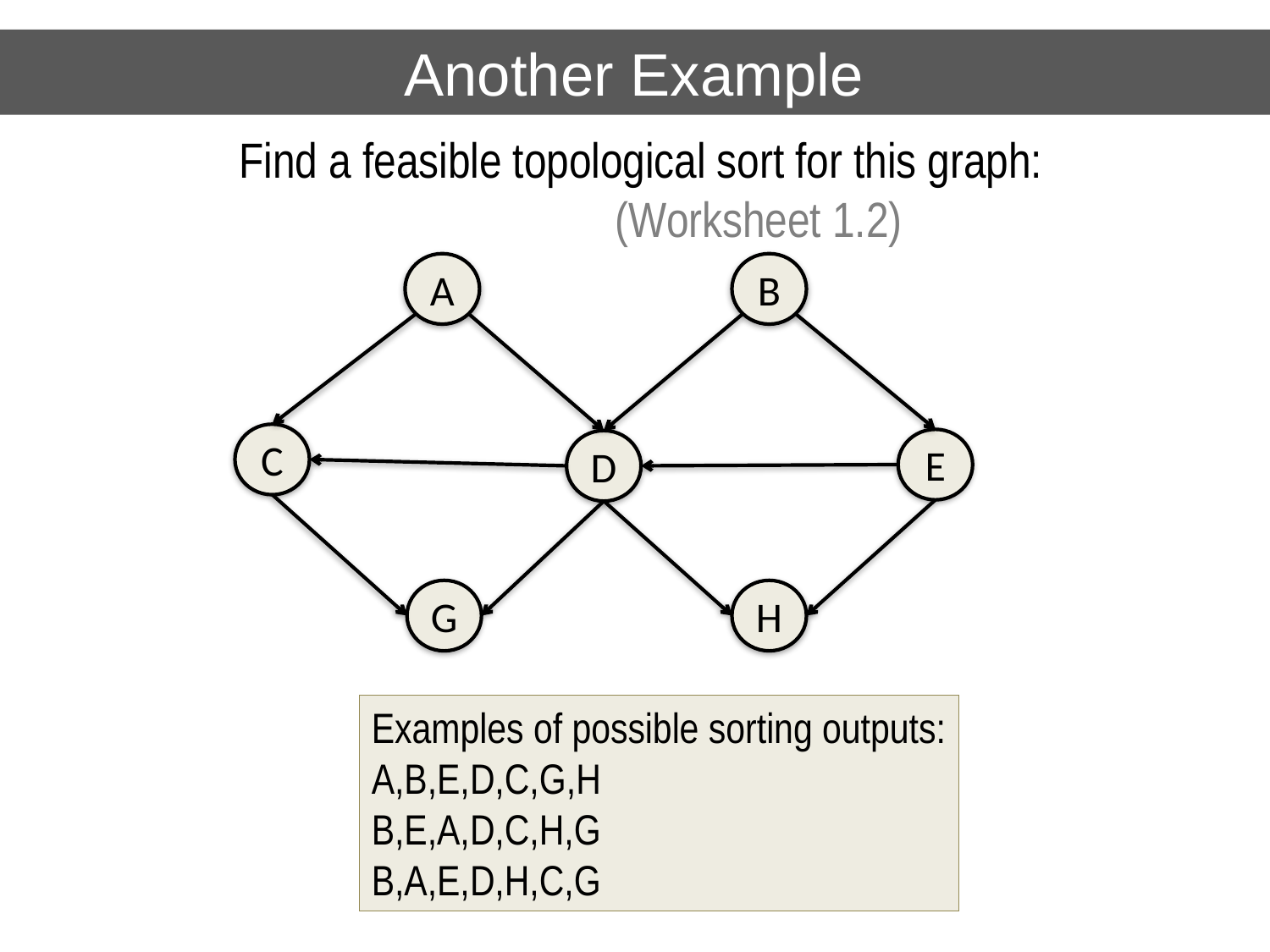

# Another Example
Find a feasible topological sort for this graph:
                     (Worksheet 1.2)
A
B
C
E
D
G
H
Examples of possible sorting outputs:
A,B,E,D,C,G,H
B,E,A,D,C,H,G
B,A,E,D,H,C,G